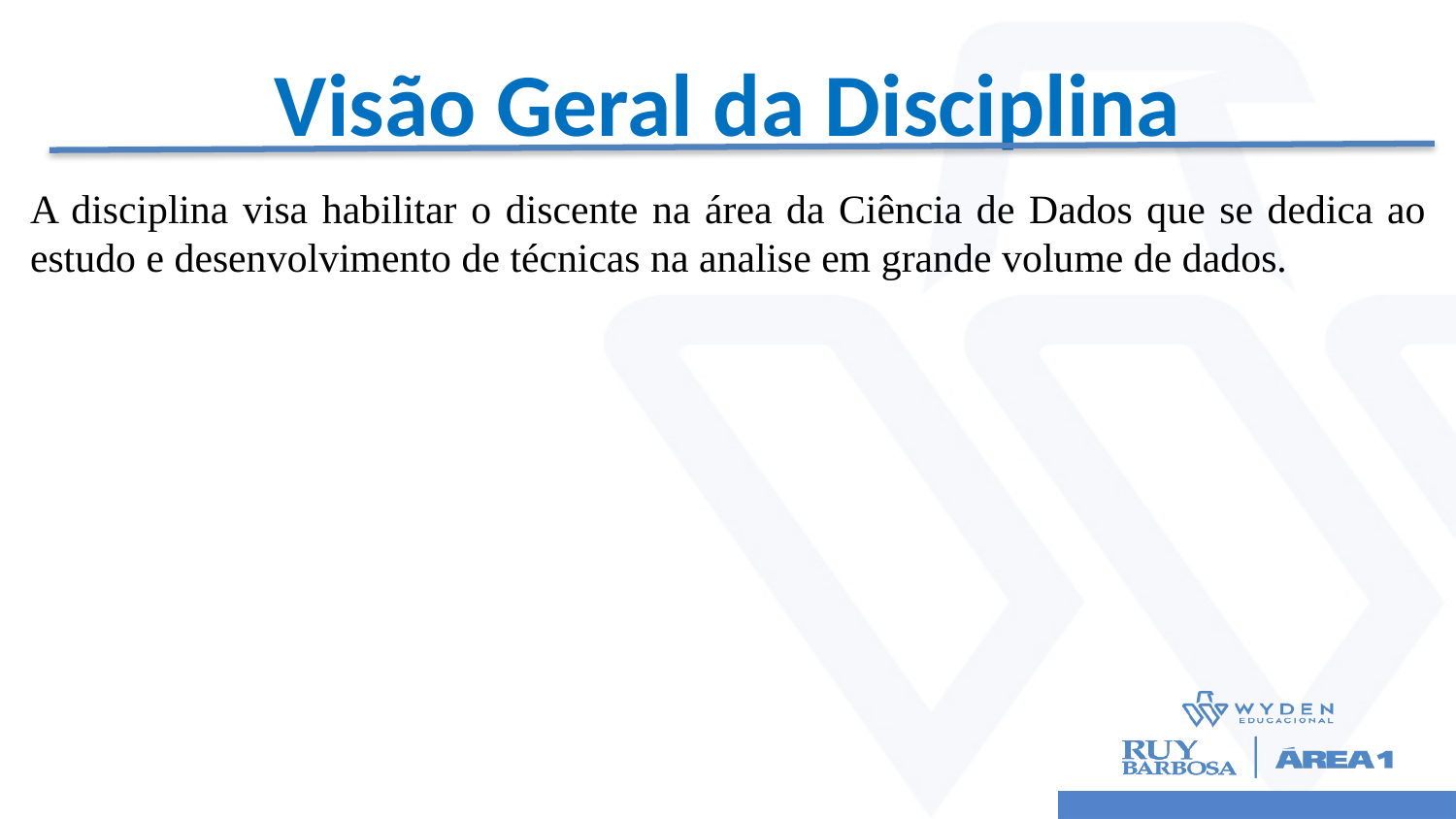

# Visão Geral da Disciplina
A disciplina visa habilitar o discente na área da Ciência de Dados que se dedica ao estudo e desenvolvimento de técnicas na analise em grande volume de dados.